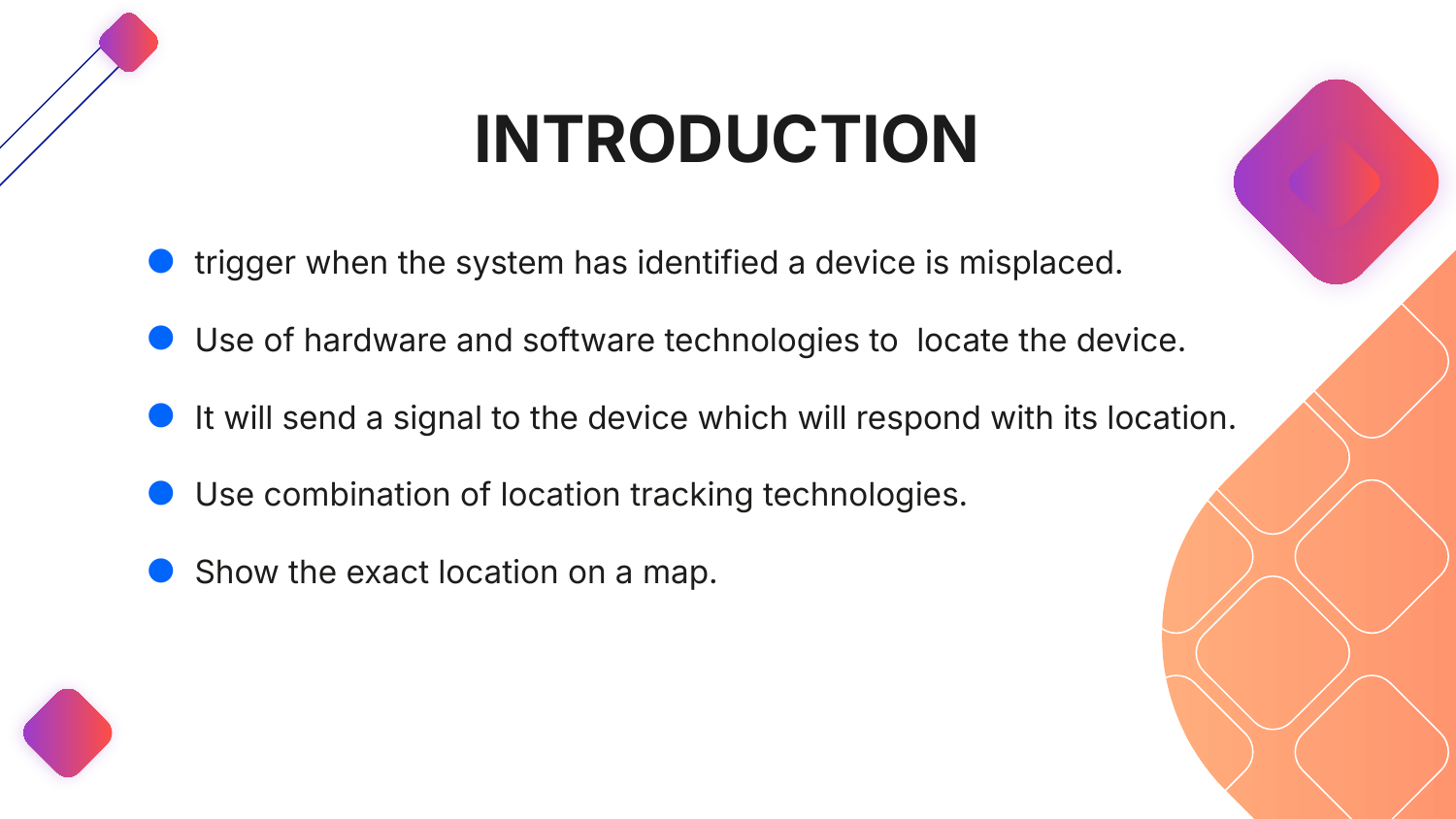

# INTRODUCTION

trigger when the system has identified a device is misplaced.
Use of hardware and software technologies to  locate the device.
It will send a signal to the device which will respond with its location.
Use combination of location tracking technologies.
Show the exact location on a map.